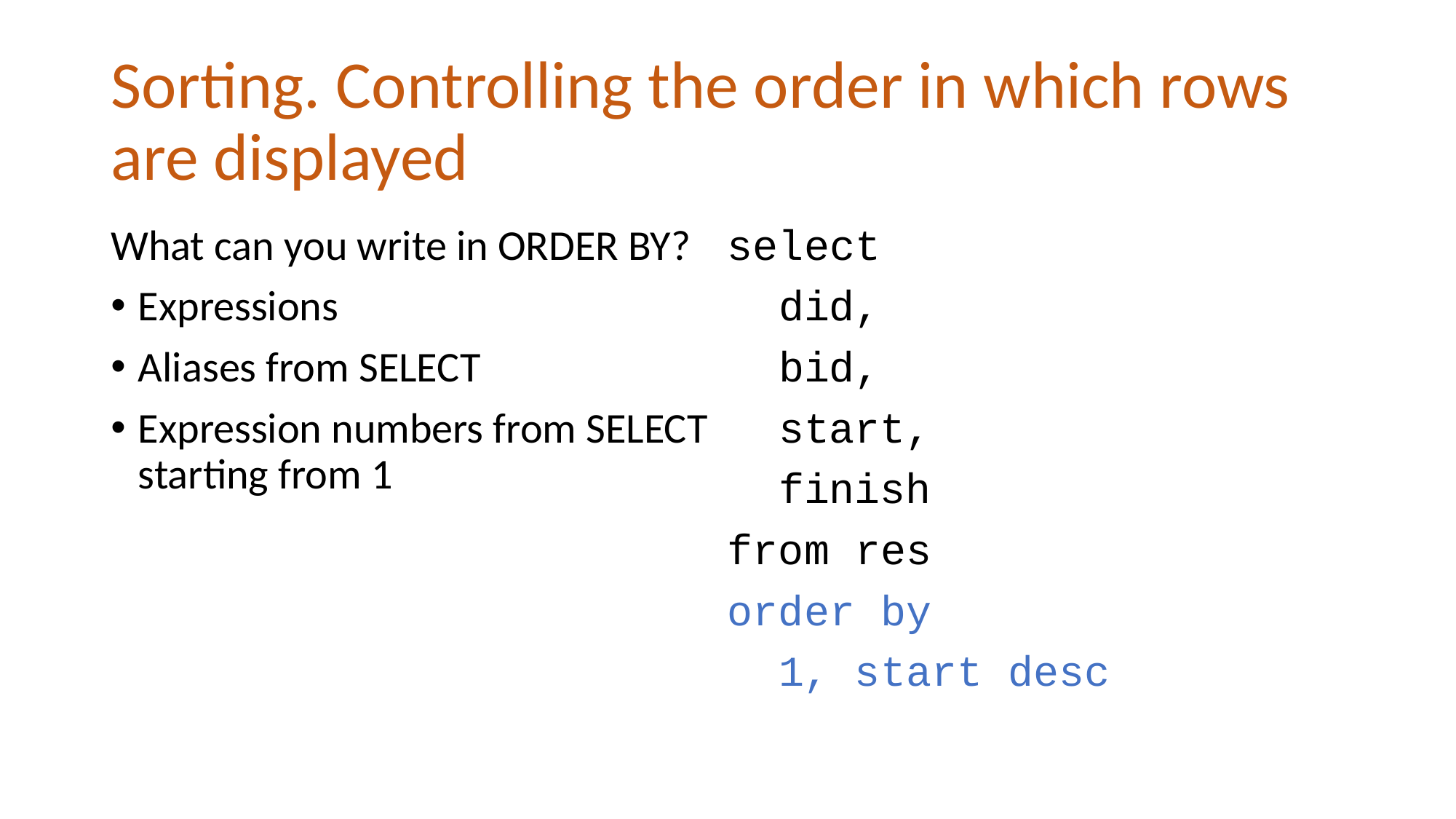

# Sorting. Controlling the order in which rows are displayed
What can you write in ORDER BY?
Expressions
Aliases from SELECT
Expression numbers from SELECT starting from 1

select
  did,
  bid,
  start,
  finish
from res
order by
  1, start desc